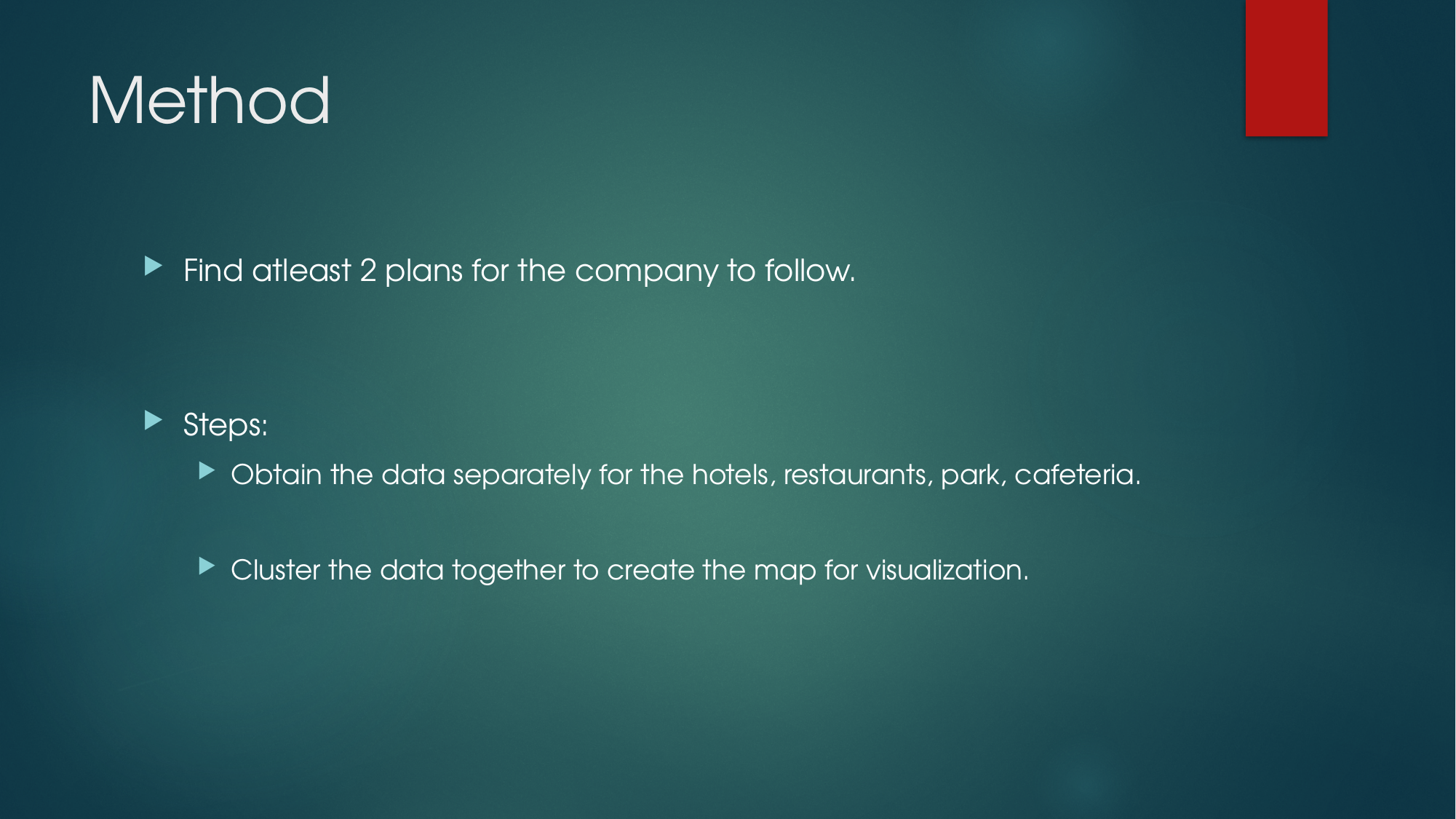

# Method
Find atleast 2 plans for the company to follow.

Steps:
Obtain the data separately for the hotels, restaurants, park, cafeteria.

Cluster the data together to create the map for visualization.